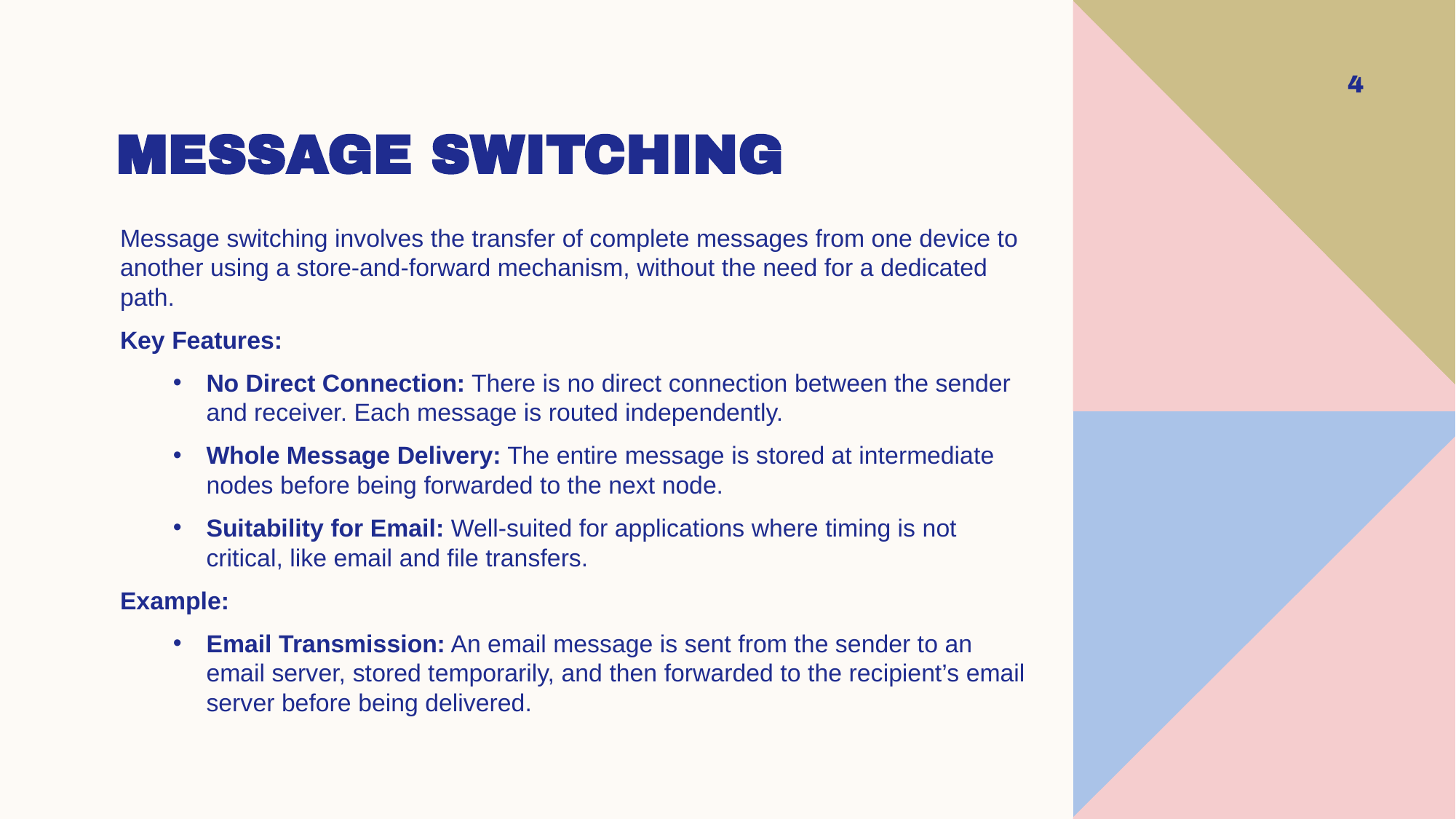

# Message switching
4
Message switching involves the transfer of complete messages from one device to another using a store-and-forward mechanism, without the need for a dedicated path.
Key Features:
No Direct Connection: There is no direct connection between the sender and receiver. Each message is routed independently.
Whole Message Delivery: The entire message is stored at intermediate nodes before being forwarded to the next node.
Suitability for Email: Well-suited for applications where timing is not critical, like email and file transfers.
Example:
Email Transmission: An email message is sent from the sender to an email server, stored temporarily, and then forwarded to the recipient’s email server before being delivered.